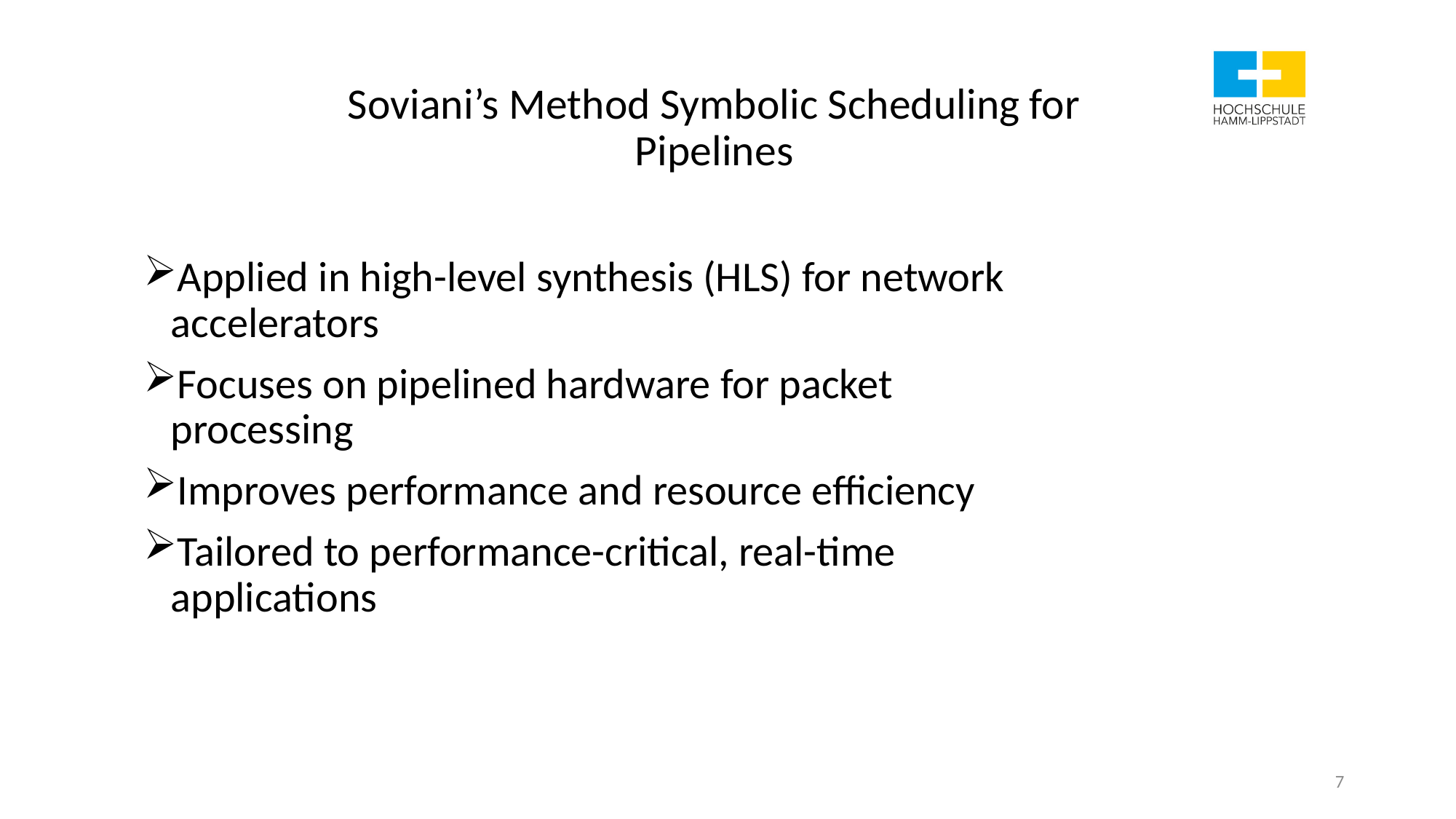

# Soviani’s Method Symbolic Scheduling for Pipelines
Applied in high-level synthesis (HLS) for network accelerators
Focuses on pipelined hardware for packet processing
Improves performance and resource efficiency
Tailored to performance-critical, real-time applications

7